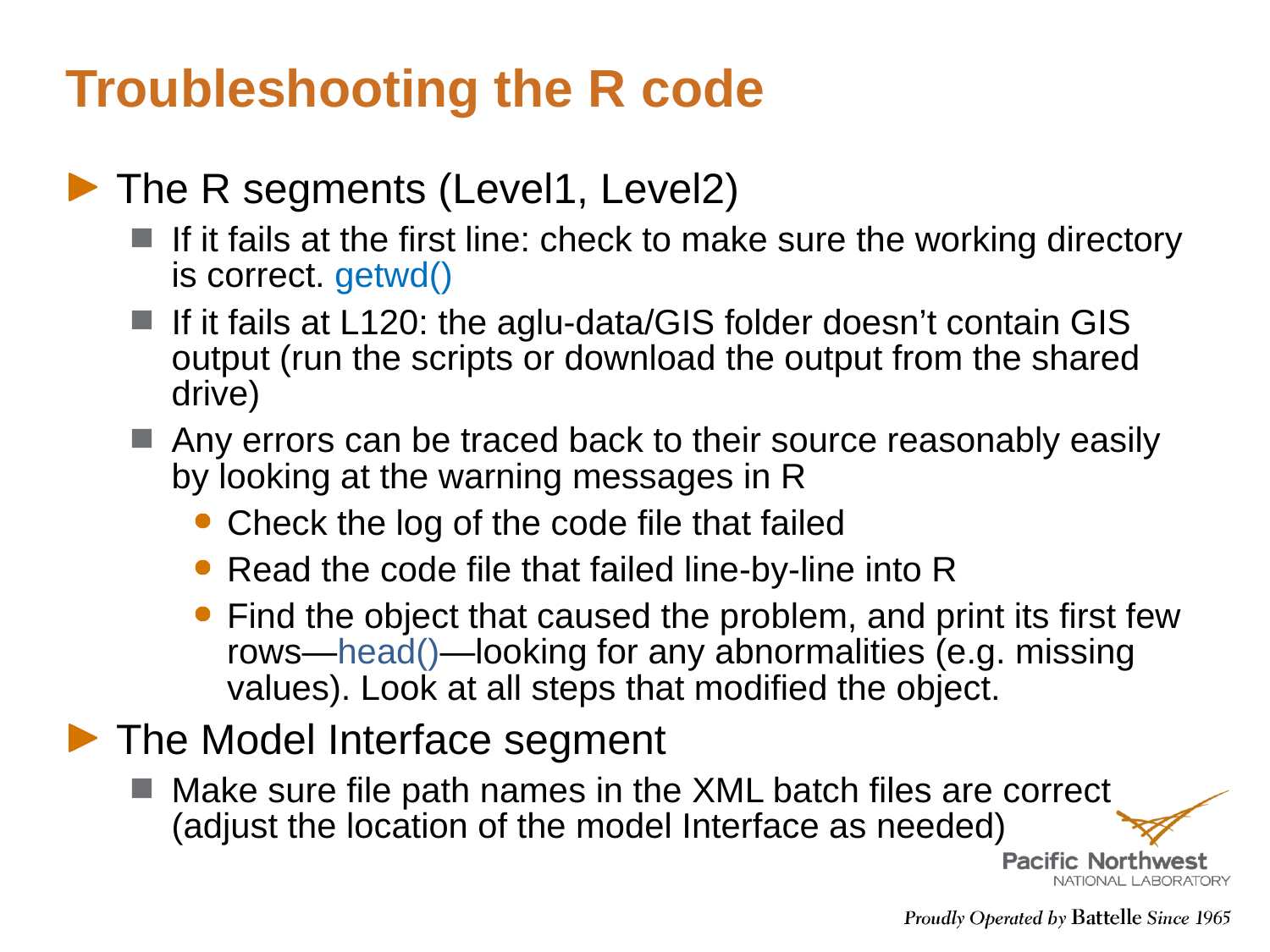

# Troubleshooting the R code
The R segments (Level1, Level2)
If it fails at the first line: check to make sure the working directory is correct. getwd()
If it fails at L120: the aglu-data/GIS folder doesn’t contain GIS output (run the scripts or download the output from the shared drive)
Any errors can be traced back to their source reasonably easily by looking at the warning messages in R
Check the log of the code file that failed
Read the code file that failed line-by-line into R
Find the object that caused the problem, and print its first few rows—head()—looking for any abnormalities (e.g. missing values). Look at all steps that modified the object.
The Model Interface segment
Make sure file path names in the XML batch files are correct (adjust the location of the model Interface as needed)